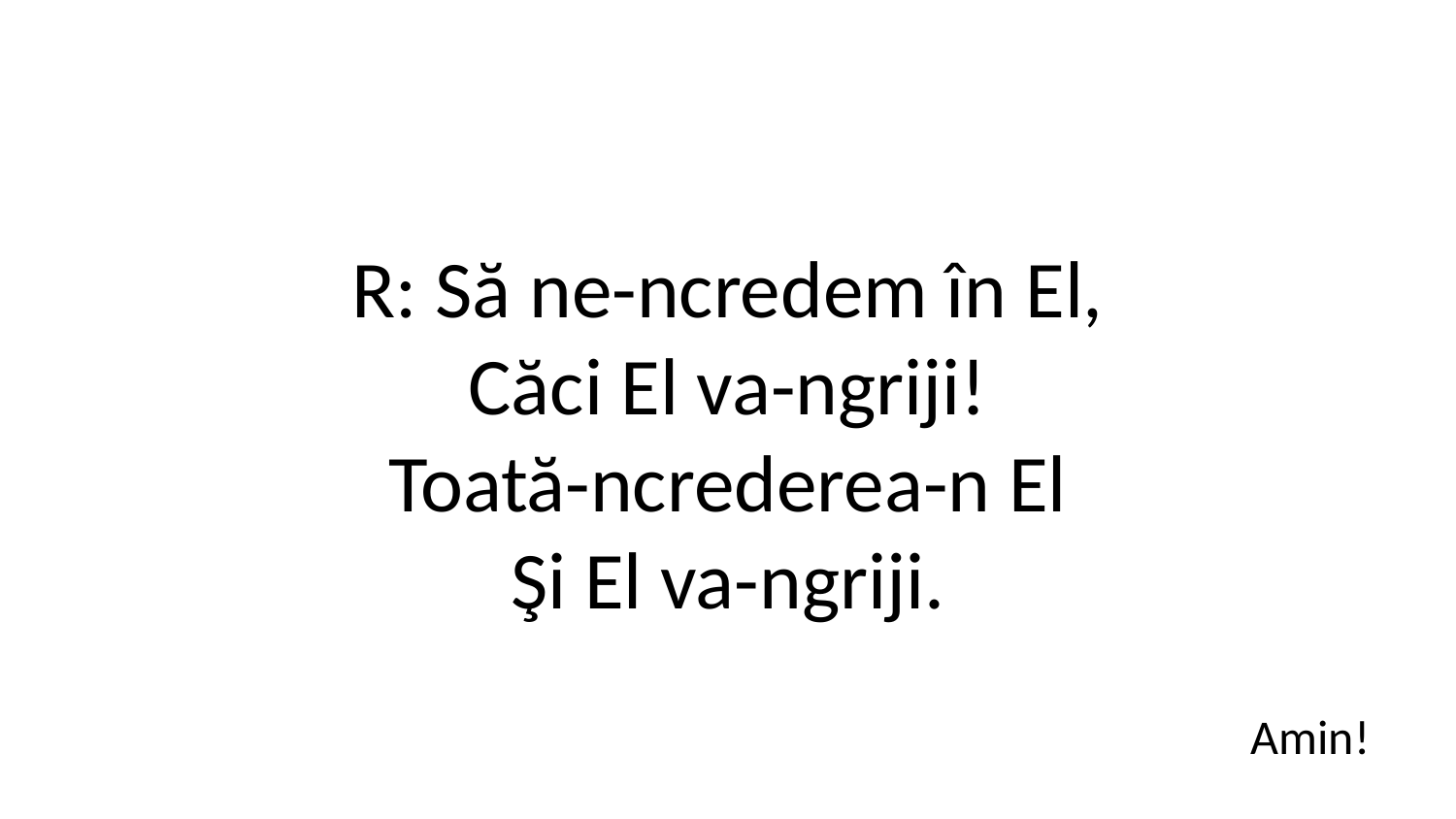

R: Să ne-ncredem în El,
Căci El va-ngriji!
Toată-ncrederea-n El
Şi El va-ngriji.

Amin!